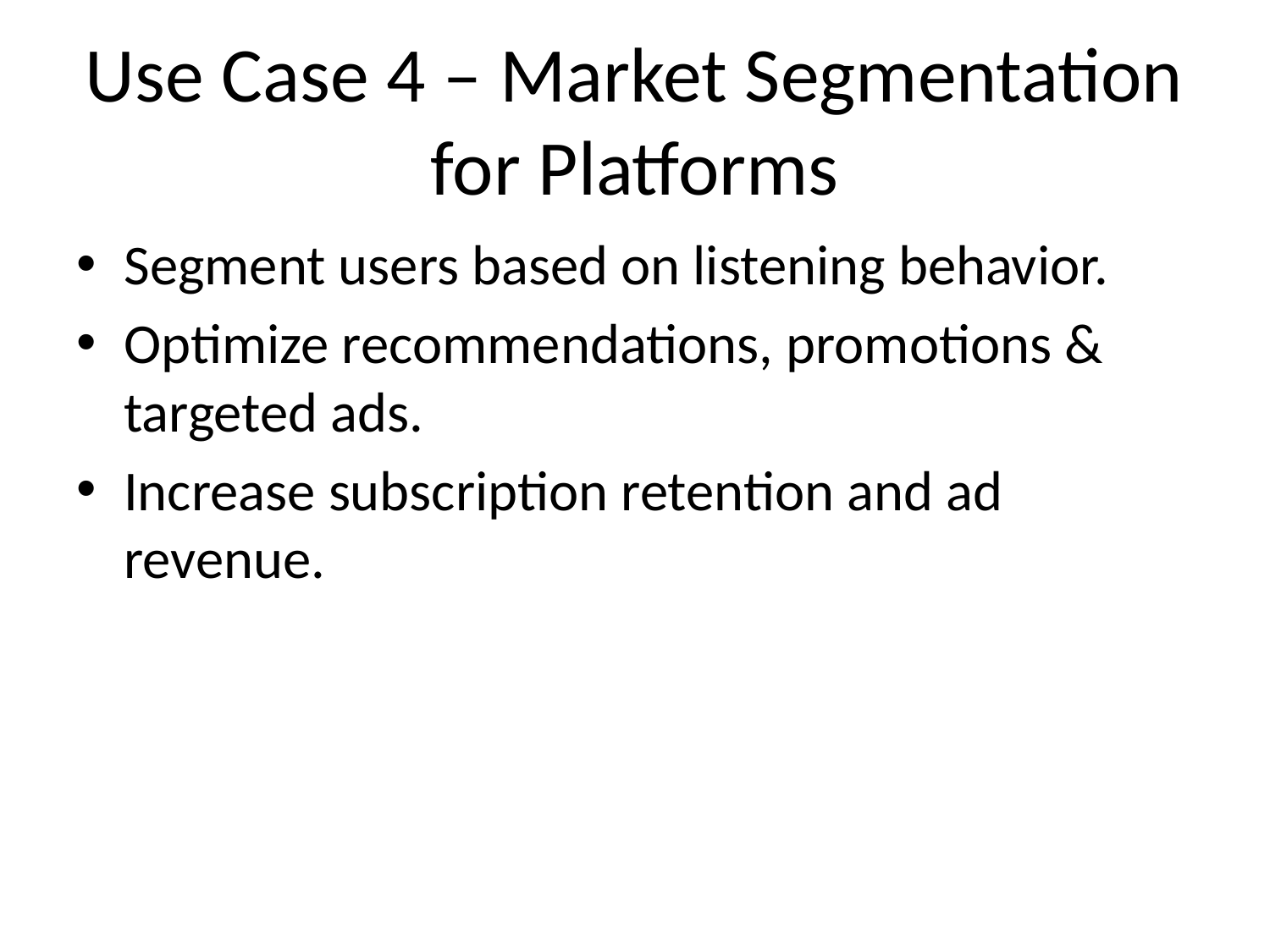

# Use Case 4 – Market Segmentation for Platforms
Segment users based on listening behavior.
Optimize recommendations, promotions & targeted ads.
Increase subscription retention and ad revenue.